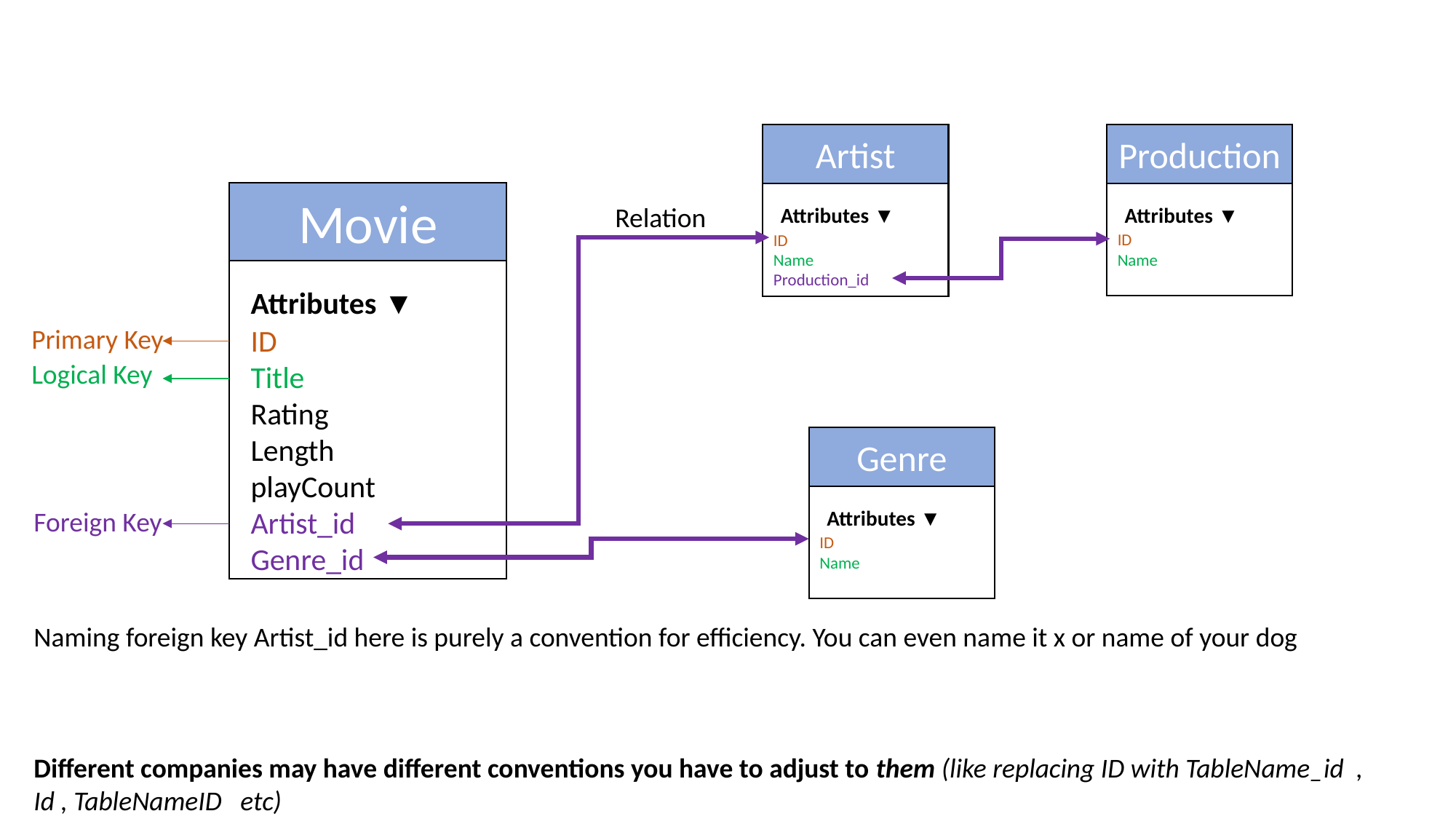

Production

Attributes ▼
ID
Name

Artist

Attributes ▼
ID
Name
Production_id

Movie
Attributes ▼
ID
Title
Rating
Length
playCount
Artist_id
Genre_id
Relation
Primary Key
Logical Key
Genre

Attributes ▼
ID
Name
Foreign Key
Naming foreign key Artist_id here is purely a convention for efficiency. You can even name it x or name of your dog

Different companies may have different conventions you have to adjust to them (like replacing ID with TableName_id  , Id , TableNameID   etc)